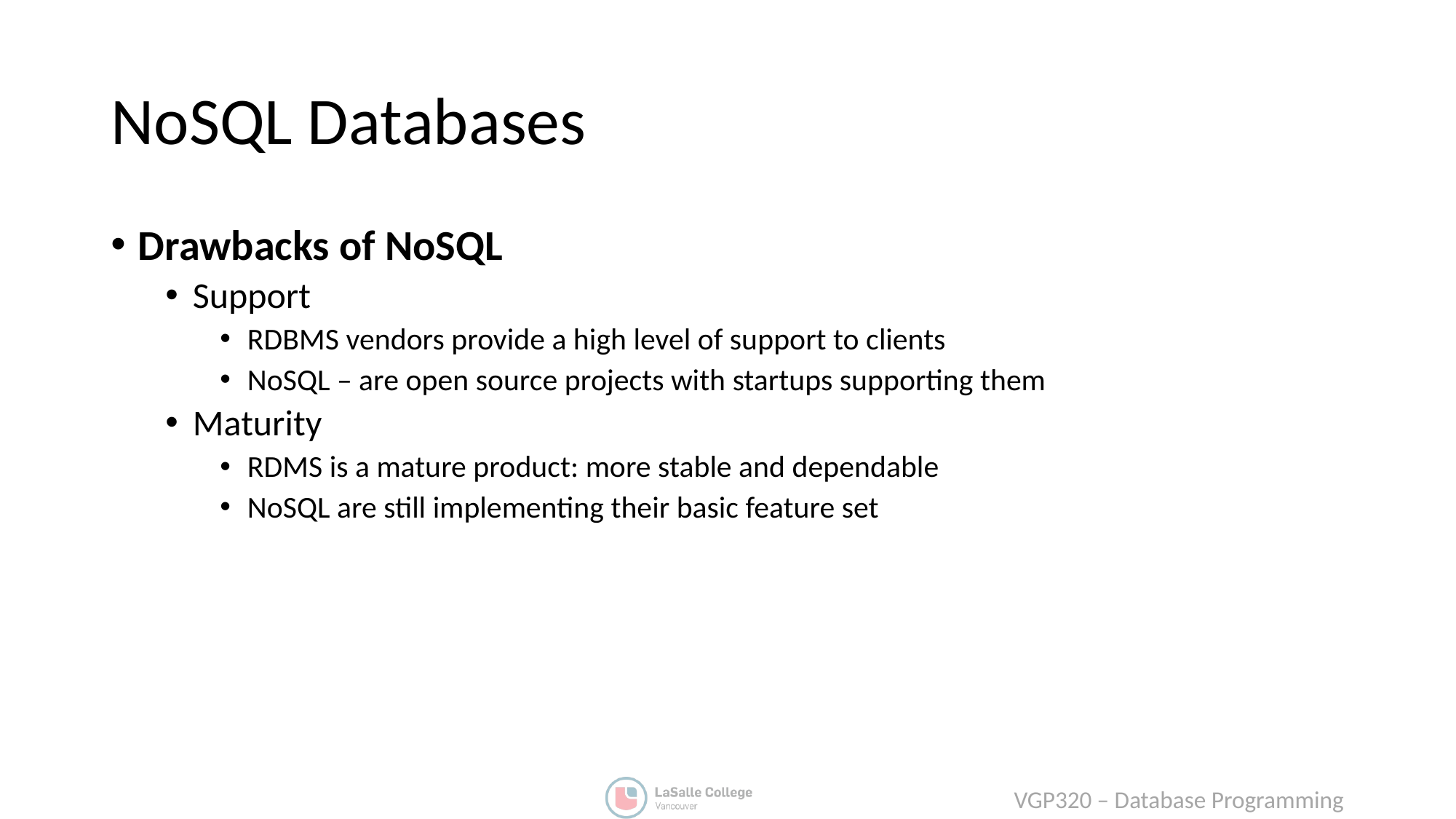

# NoSQL Databases
Drawbacks of NoSQL
Support
RDBMS vendors provide a high level of support to clients
NoSQL – are open source projects with startups supporting them
Maturity
RDMS is a mature product: more stable and dependable
NoSQL are still implementing their basic feature set